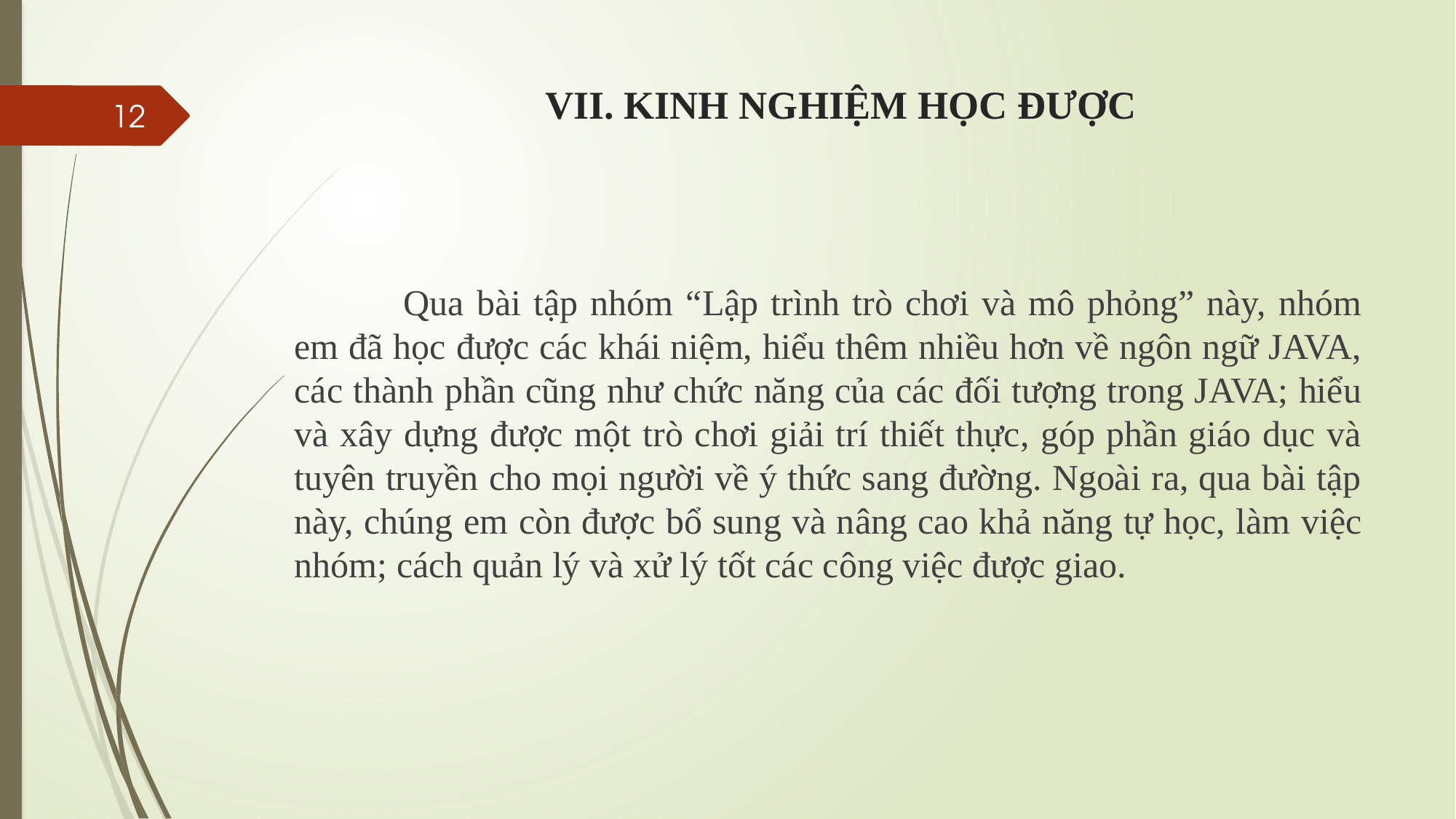

# VII. KINH NGHIỆM HỌC ĐƯỢC
12
	Qua bài tập nhóm “Lập trình trò chơi và mô phỏng” này, nhóm em đã học được các khái niệm, hiểu thêm nhiều hơn về ngôn ngữ JAVA, các thành phần cũng như chức năng của các đối tượng trong JAVA; hiểu và xây dựng được một trò chơi giải trí thiết thực, góp phần giáo dục và tuyên truyền cho mọi người về ý thức sang đường. Ngoài ra, qua bài tập này, chúng em còn được bổ sung và nâng cao khả năng tự học, làm việc nhóm; cách quản lý và xử lý tốt các công việc được giao.